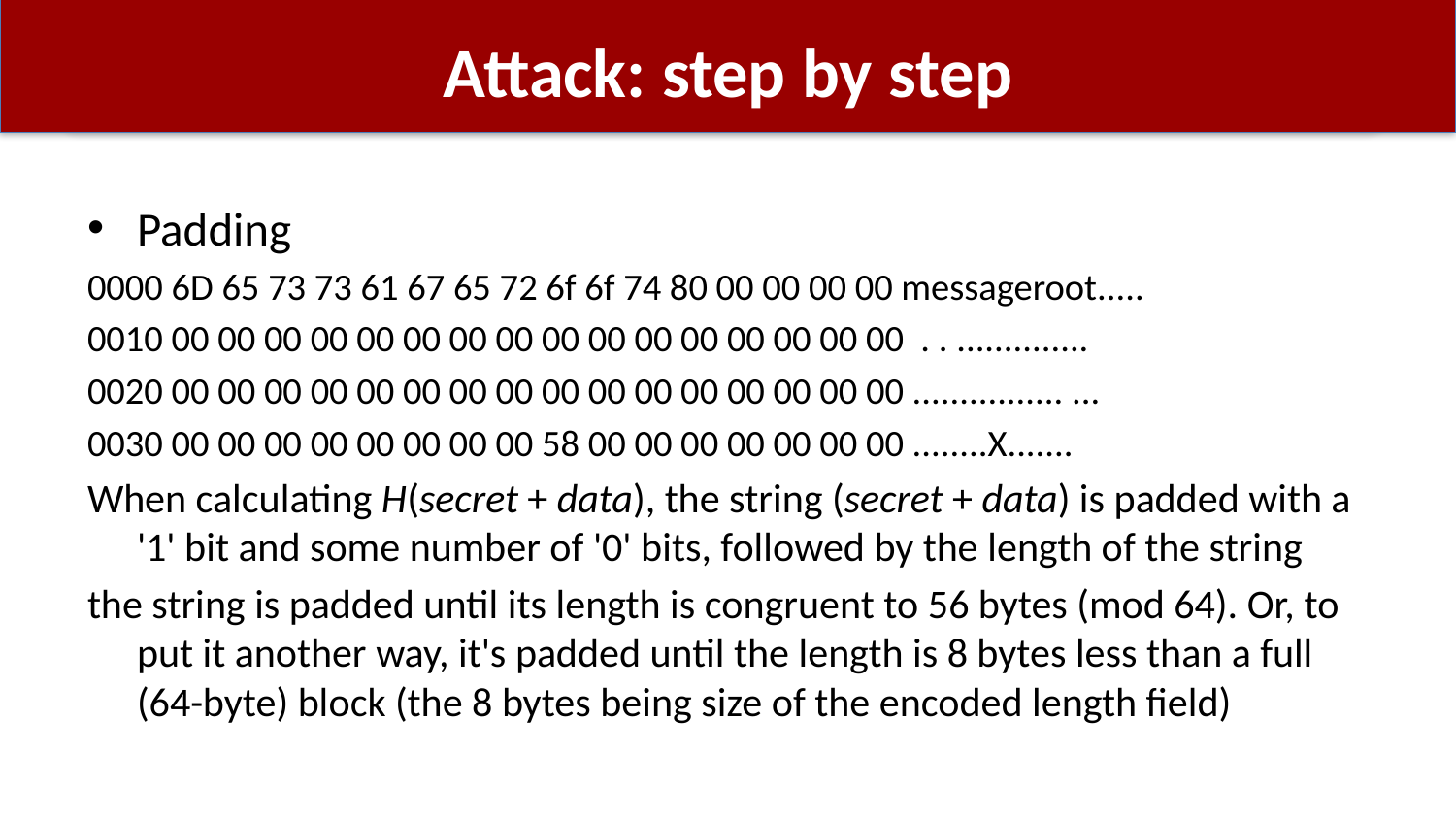

# Attack: step by step
Padding
0000 6D 65 73 73 61 67 65 72 6f 6f 74 80 00 00 00 00 messageroot.....
0010 00 00 00 00 00 00 00 00 00 00 00 00 00 00 00 00  . . ..............
0020 00 00 00 00 00 00 00 00 00 00 00 00 00 00 00 00 ................ ...
0030 00 00 00 00 00 00 00 00 58 00 00 00 00 00 00 00 ........X.......
When calculating H(secret + data), the string (secret + data) is padded with a '1' bit and some number of '0' bits, followed by the length of the string
the string is padded until its length is congruent to 56 bytes (mod 64). Or, to put it another way, it's padded until the length is 8 bytes less than a full (64-byte) block (the 8 bytes being size of the encoded length field)